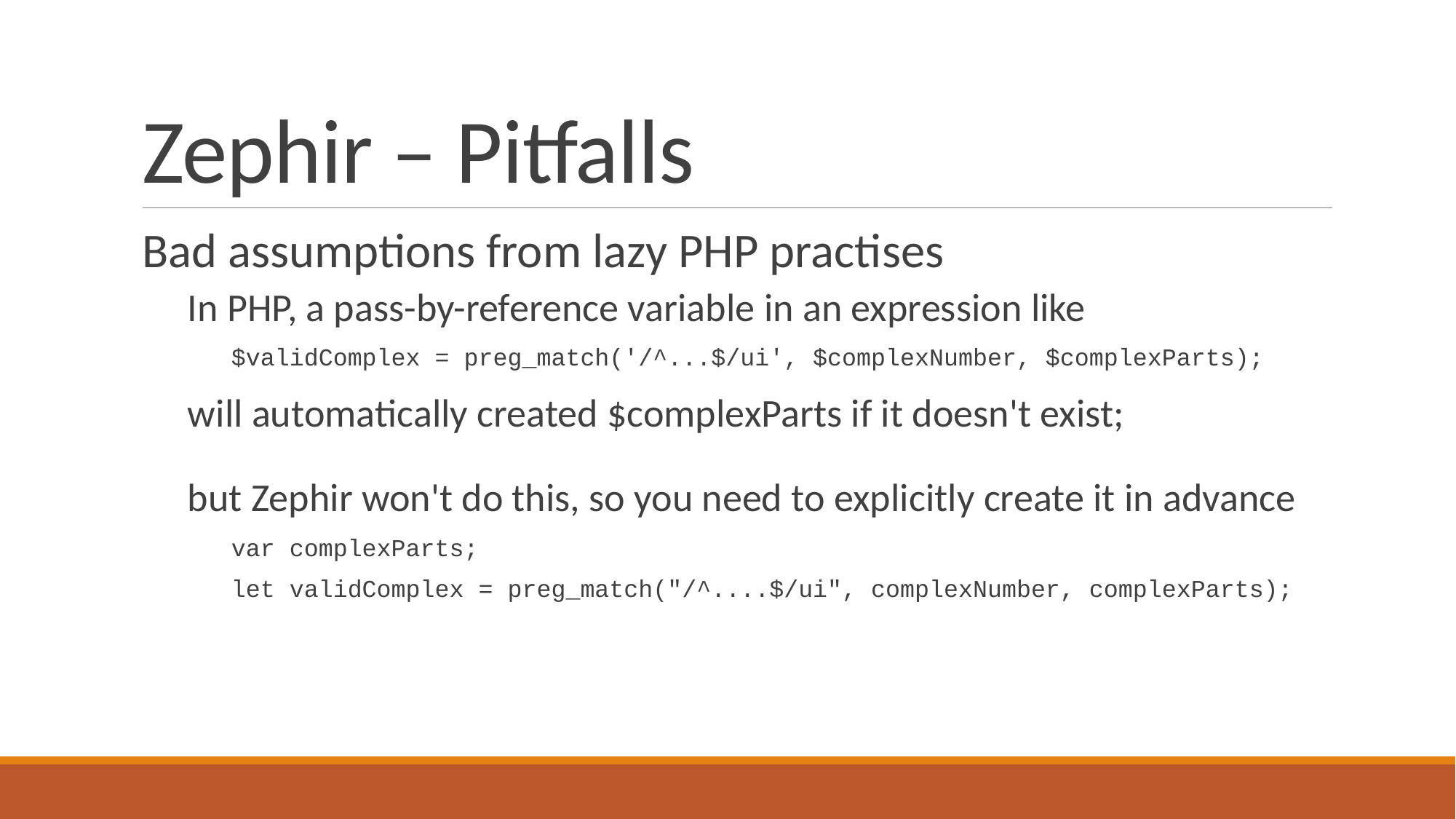

# Zephir – Pitfalls
Bad assumptions from lazy PHP practises
In PHP, a pass-by-reference variable in an expression like
$validComplex = preg_match('/^...$/ui', $complexNumber, $complexParts);
will automatically created $complexParts if it doesn't exist;
but Zephir won't do this, so you need to explicitly create it in advance
var complexParts;
let validComplex = preg_match("/^....$/ui", complexNumber, complexParts);